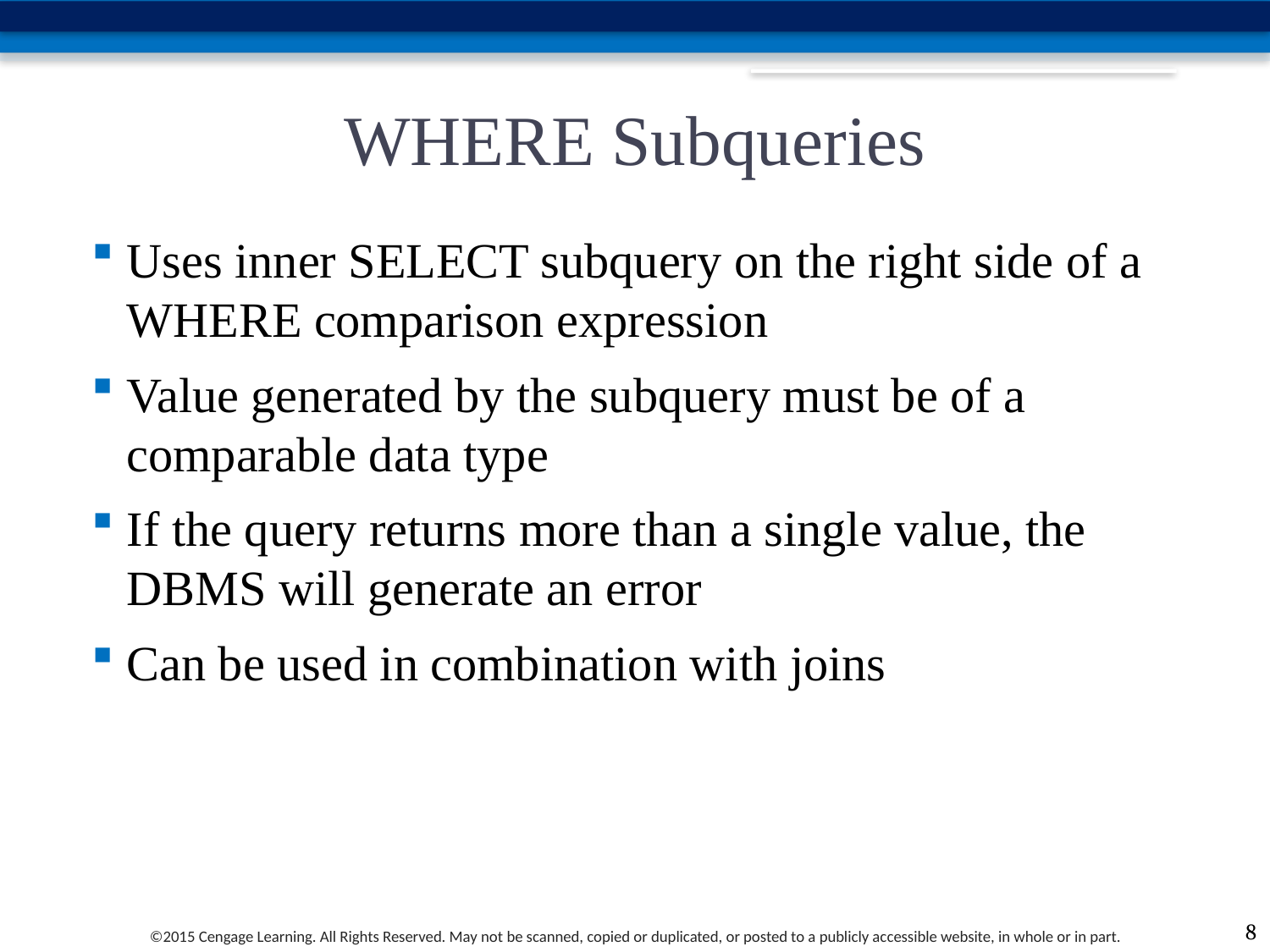

# WHERE Subqueries
Uses inner SELECT subquery on the right side of a WHERE comparison expression
Value generated by the subquery must be of a comparable data type
If the query returns more than a single value, the DBMS will generate an error
Can be used in combination with joins
8